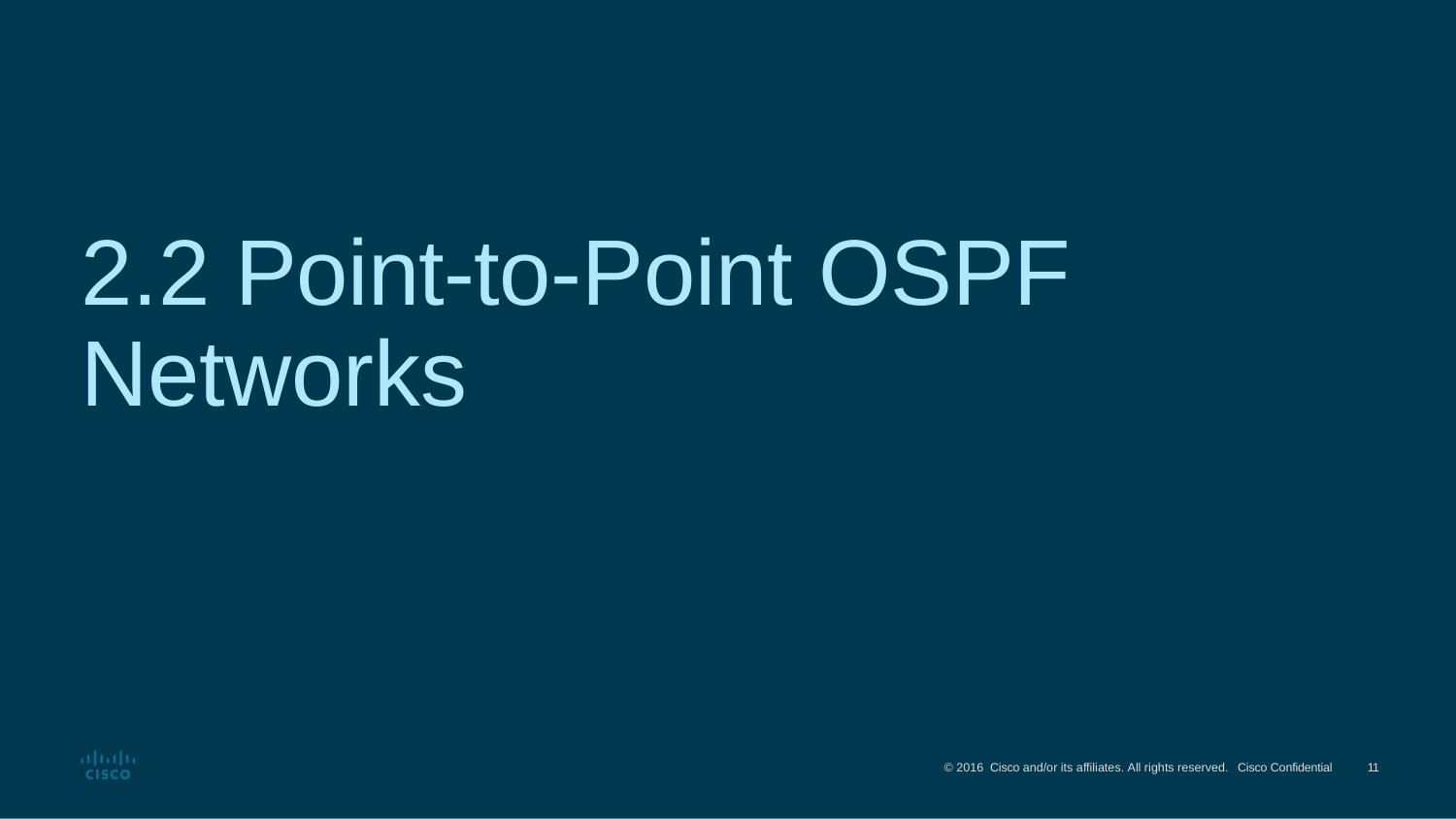

# 2.2 Point-to-Point OSPF Networks
© 2016 Cisco and/or its affiliates. All rights reserved. Cisco Confidential
11